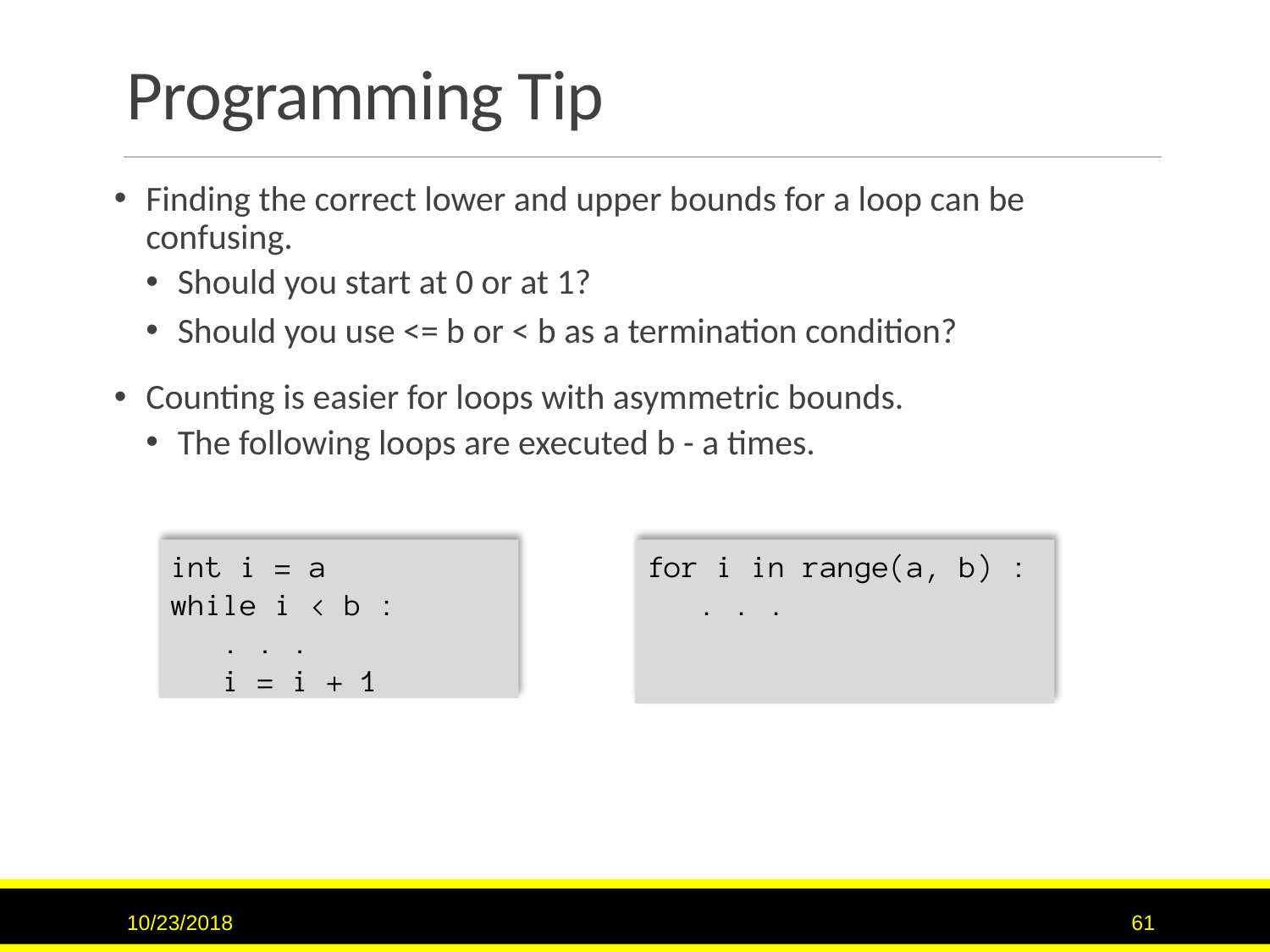

# Programming Tip
Finding the correct lower and upper bounds for a loop can be confusing.
Should you start at 0 or at 1?
Should you use <= b or < b as a termination condition?
Counting is easier for loops with asymmetric bounds.
The following loops are executed b - a times.

int i = a
while i < b :
   . . .
   i = i + 1
for i in range(a, b) :
   . . .

10/23/2018
61